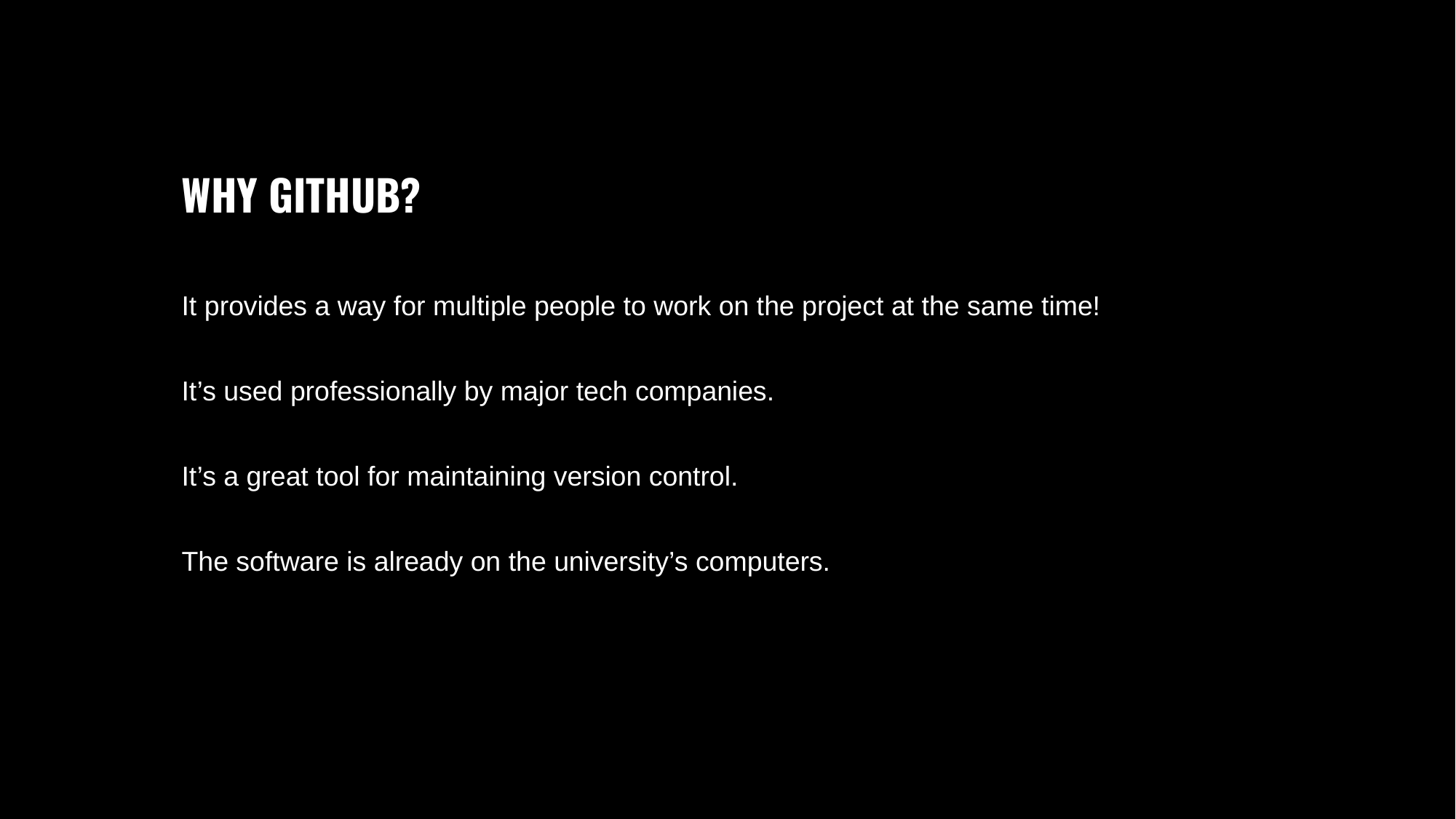

# WHY GITHUB?
It provides a way for multiple people to work on the project at the same time!

It’s used professionally by major tech companies.

It’s a great tool for maintaining version control.

The software is already on the university’s computers.